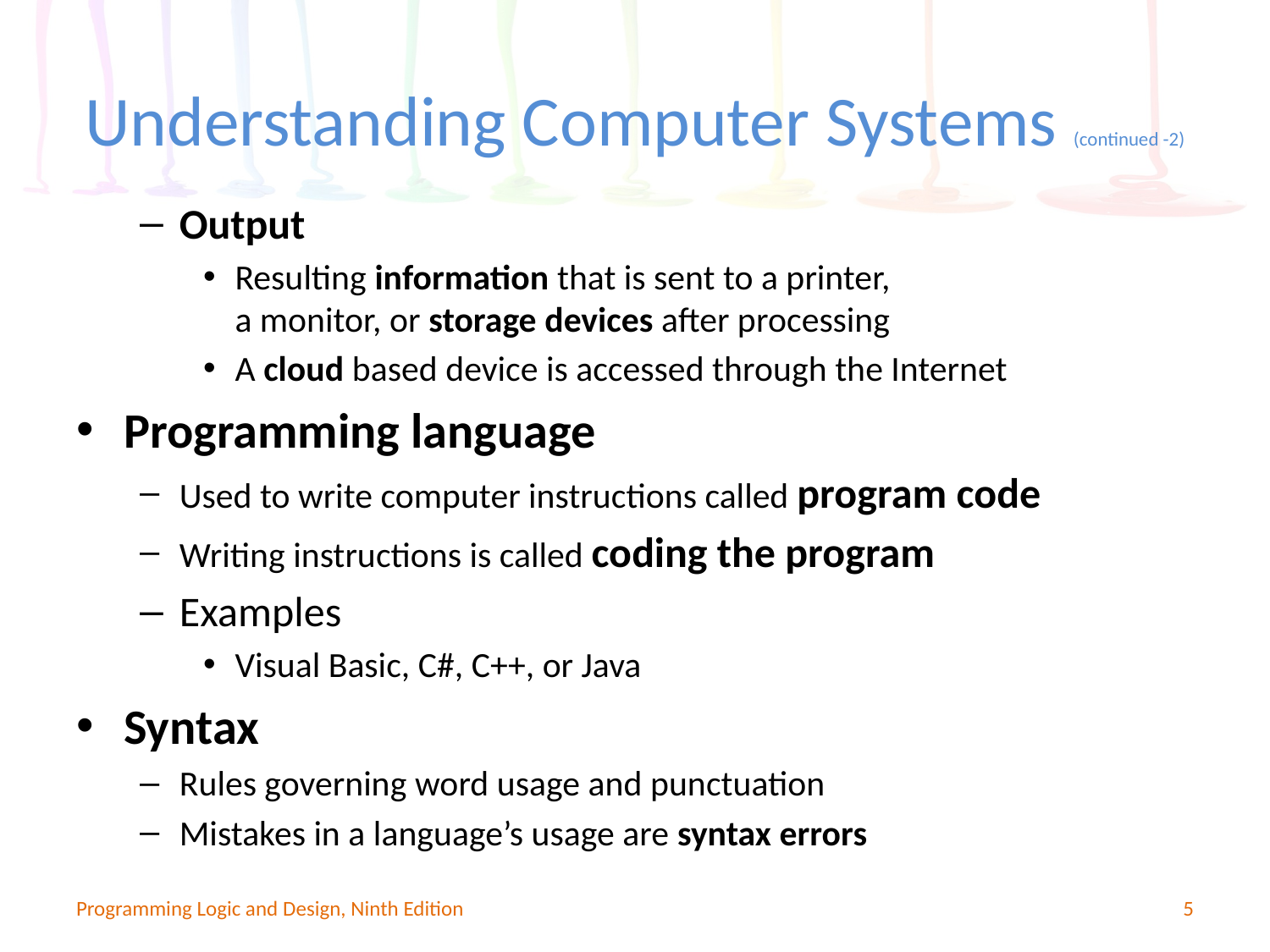

# Understanding Computer Systems (continued -2)
Output
Resulting information that is sent to a printer,
a monitor, or storage devices after processing
A cloud based device is accessed through the Internet
Programming language
Used to write computer instructions called program code
Writing instructions is called coding the program
Examples
Visual Basic, C#, C++, or Java
Syntax
Rules governing word usage and punctuation
Mistakes in a language’s usage are syntax errors

Programming Logic and Design, Ninth Edition
5